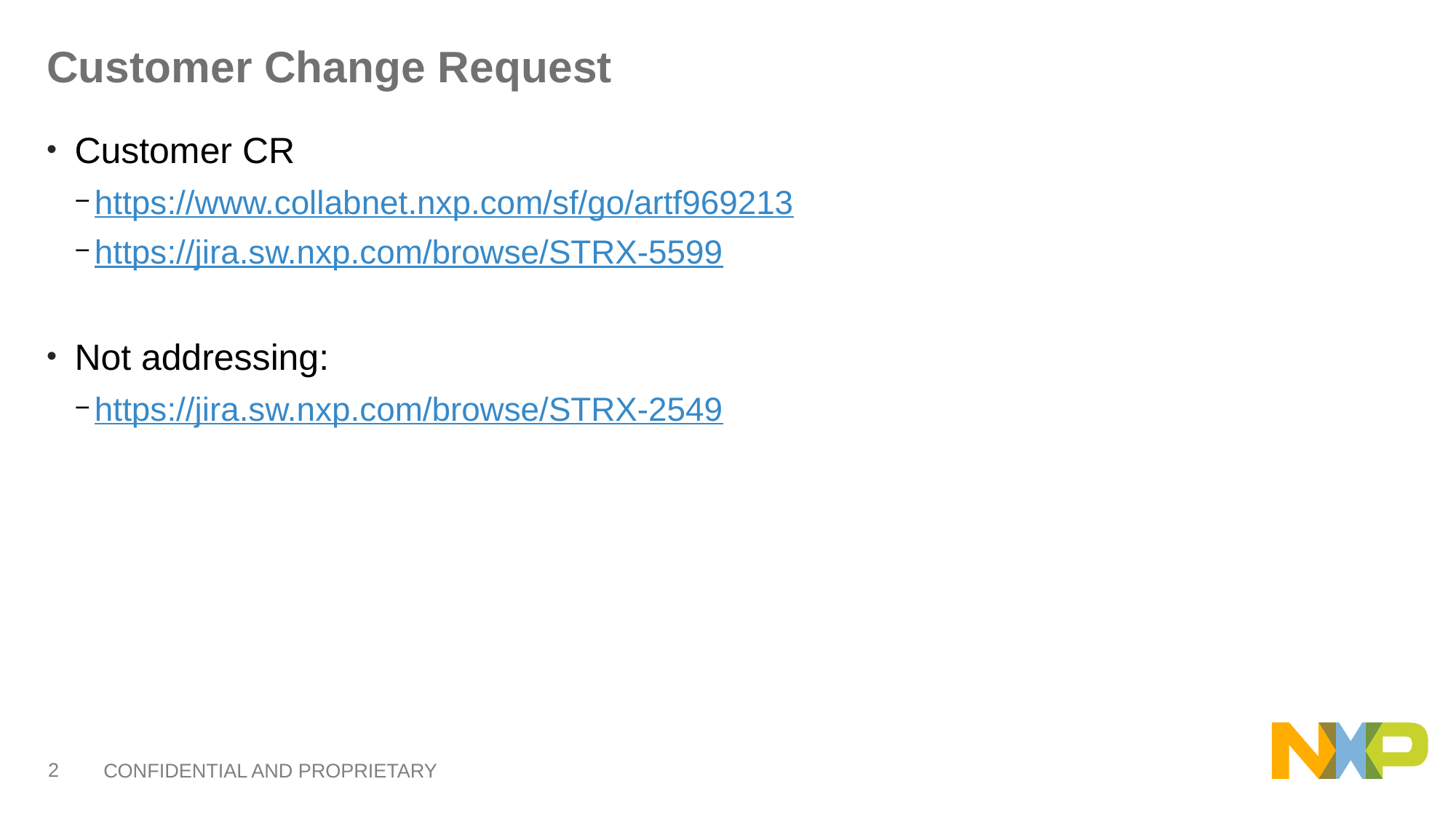

# Customer Change Request
Customer CR
https://www.collabnet.nxp.com/sf/go/artf969213
https://jira.sw.nxp.com/browse/STRX-5599

Not addressing:
https://jira.sw.nxp.com/browse/STRX-2549